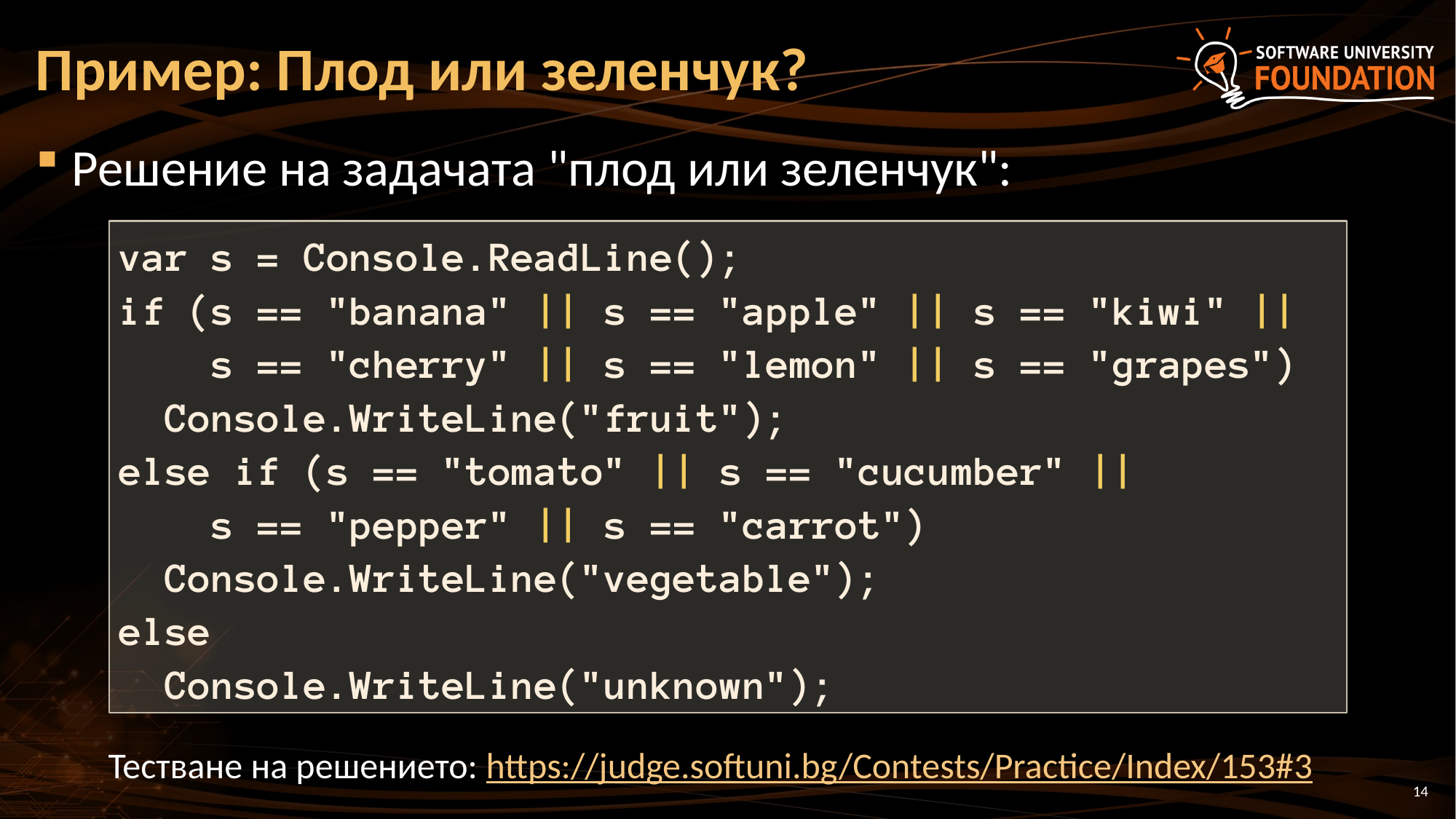

# Пример: Плод или зеленчук?
Решение на задачата "плод или зеленчук":
var s = Console.ReadLine();
if (s == "banana" || s == "apple" || s == "kiwi" ||
    s == "cherry" || s == "lemon" || s == "grapes")
  Console.WriteLine("fruit");
else if (s == "tomato" || s == "cucumber" ||
    s == "pepper" || s == "carrot")
  Console.WriteLine("vegetable");
else
  Console.WriteLine("unknown");
Тестване на решението: https://judge.softuni.bg/Contests/Practice/Index/153#3
14